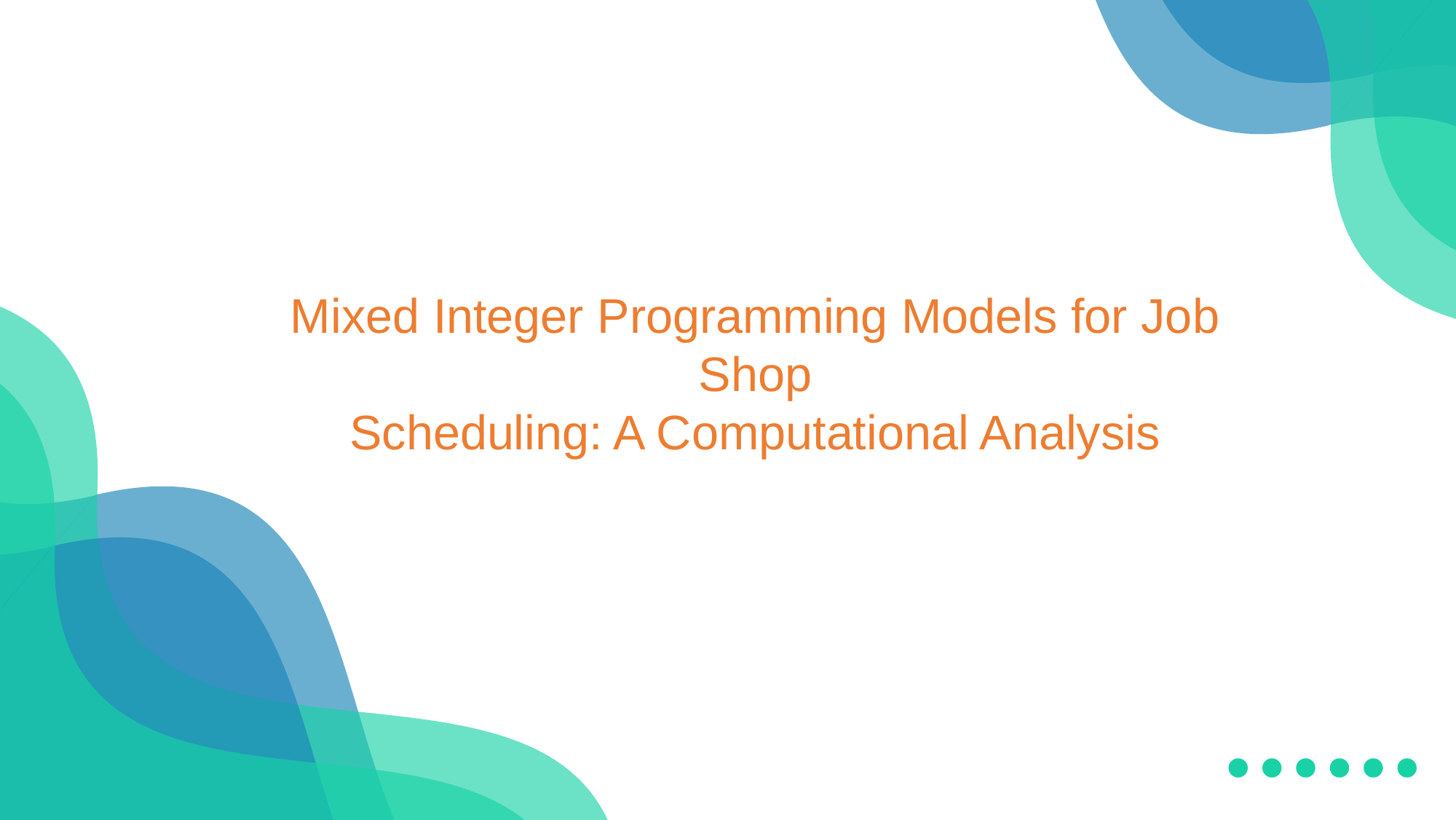

Mixed Integer Programming Models for Job Shop
Scheduling: A Computational Analysis